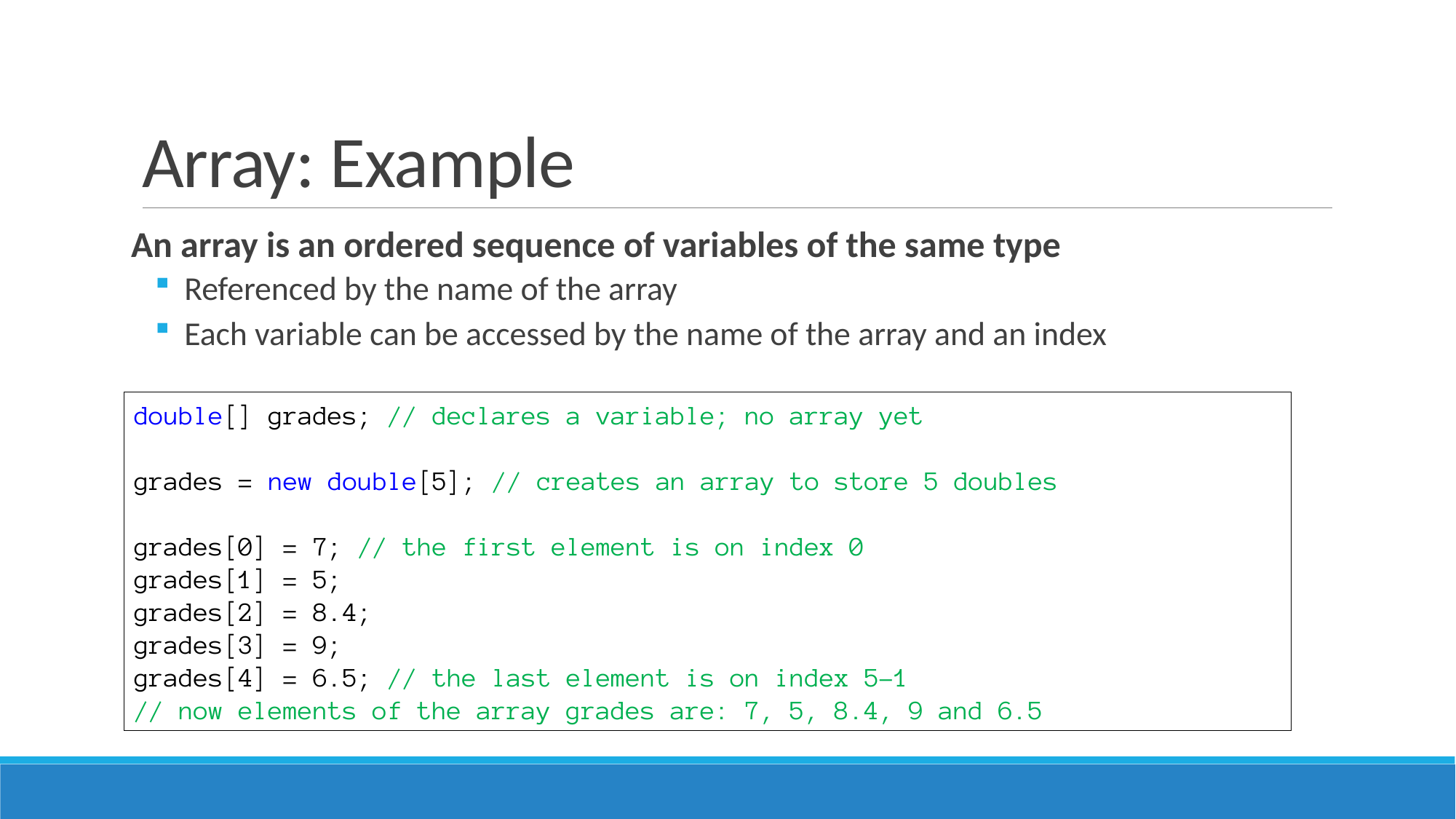

# Array: Example
An array is an ordered sequence of variables of the same type
 Referenced by the name of the array
 Each variable can be accessed by the name of the array and an index

double[] grades; // declares a variable; no array yet

grades = new double[5]; // creates an array to store 5 doubles

grades[0] = 7; // the first element is on index 0
grades[1] = 5;
grades[2] = 8.4;
grades[3] = 9;
grades[4] = 6.5; // the last element is on index 5-1
// now elements of the array grades are: 7, 5, 8.4, 9 and 6.5